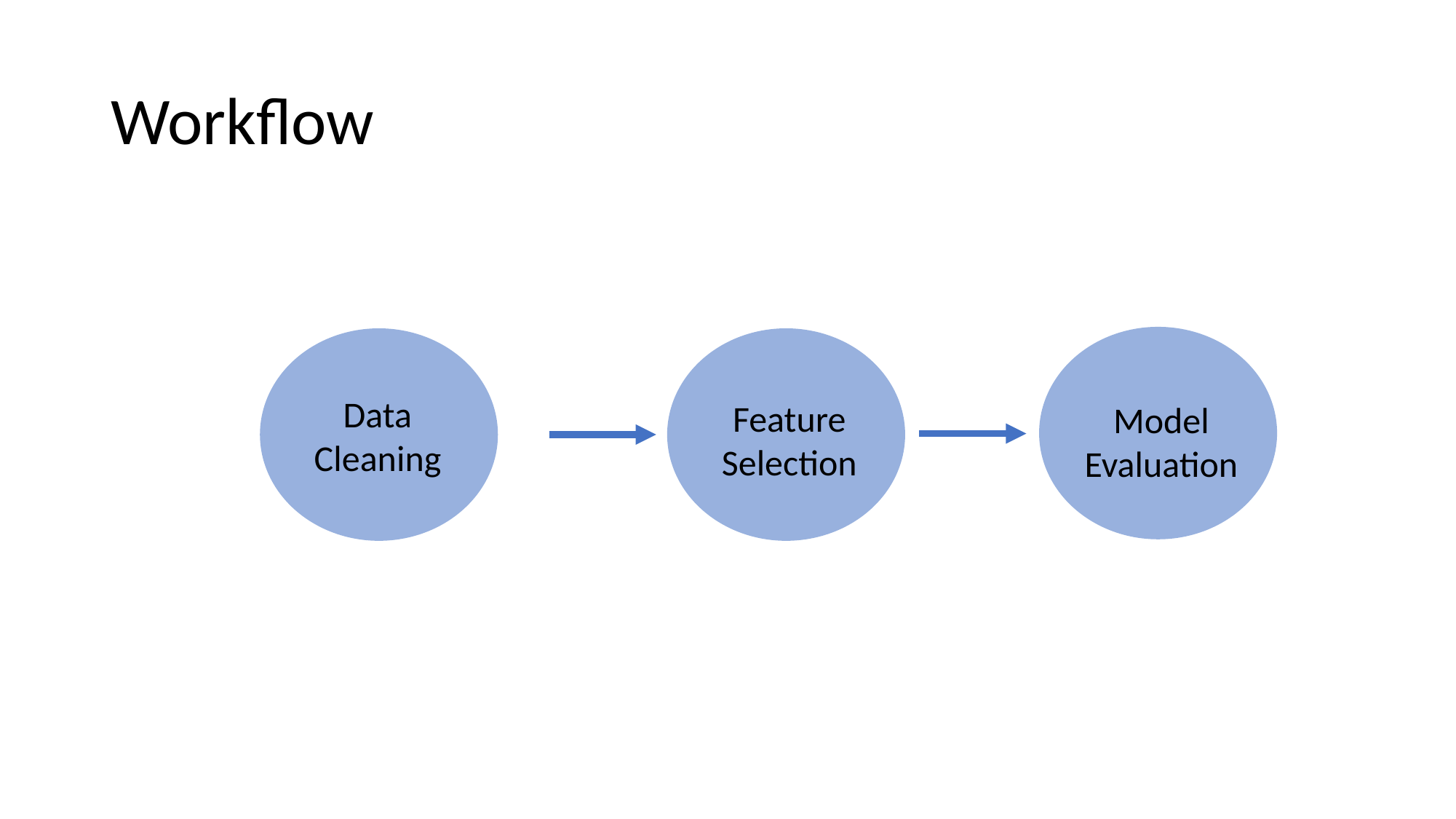

# Workflow

Data Cleaning
Feature Selection
Model Evaluation